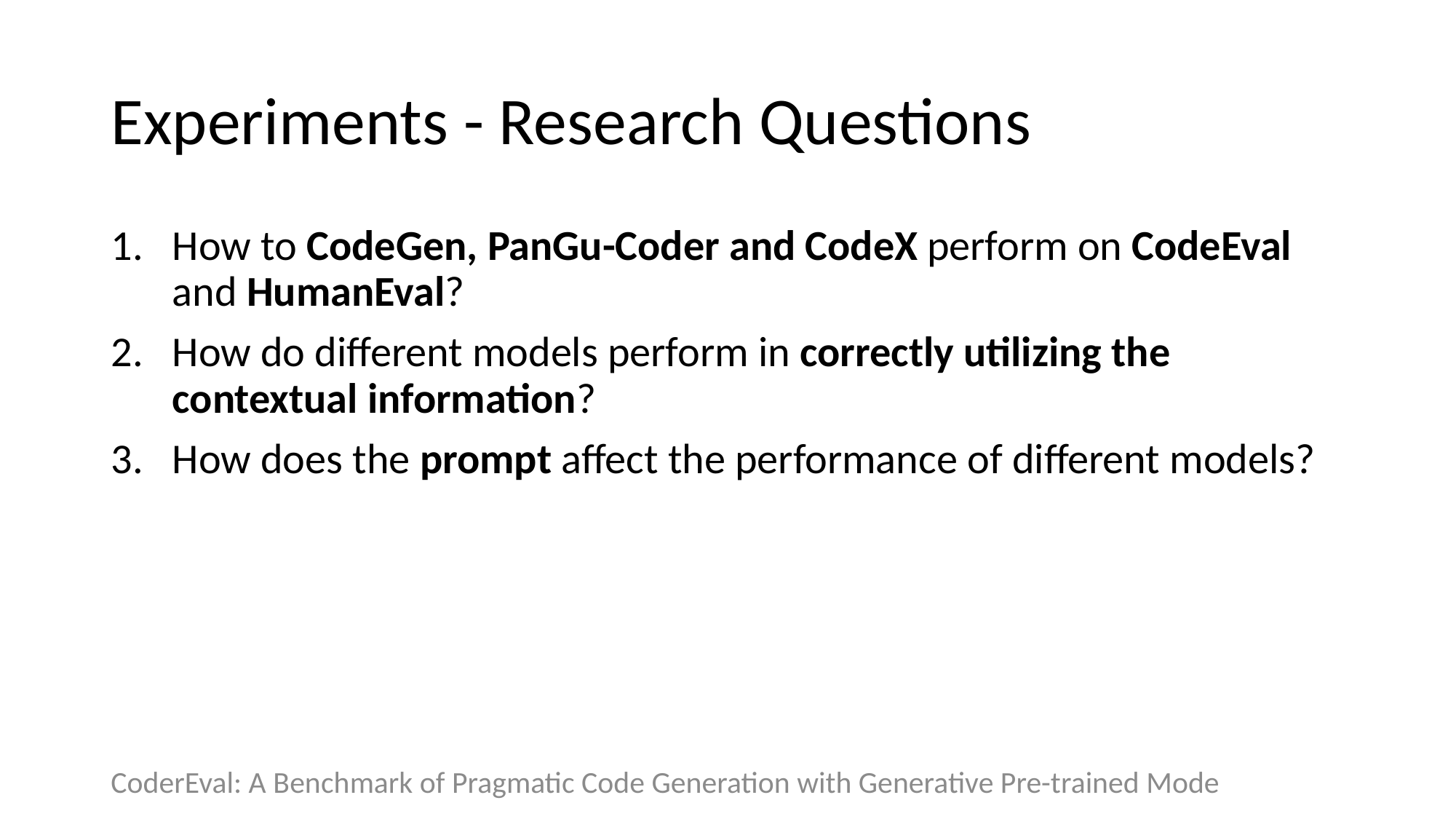

# Experiments - Research Questions
How to CodeGen, PanGu-Coder and CodeX perform on CodeEval and HumanEval?
How do different models perform in correctly utilizing the contextual information?
How does the prompt affect the performance of different models?
CoderEval: A Benchmark of Pragmatic Code Generation with Generative Pre-trained Mode